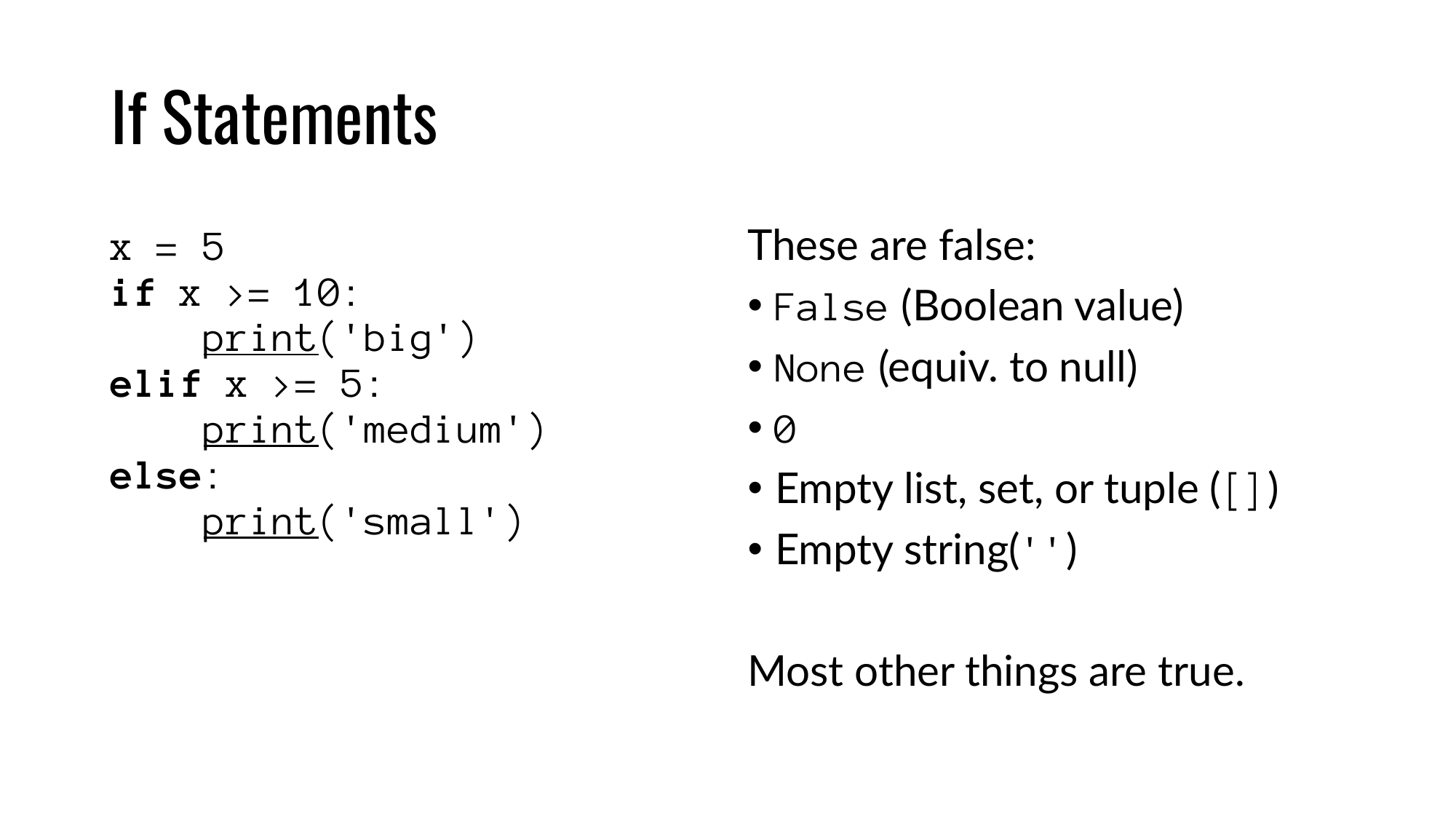

# If Statements
x = 5
if x >= 10:
    print('big')
elif x >= 5:
    print('medium')
else:
    print('small')
These are false:
False (Boolean value)
None (equiv. to null)
0
Empty list, set, or tuple ([])
Empty string('')

Most other things are true.